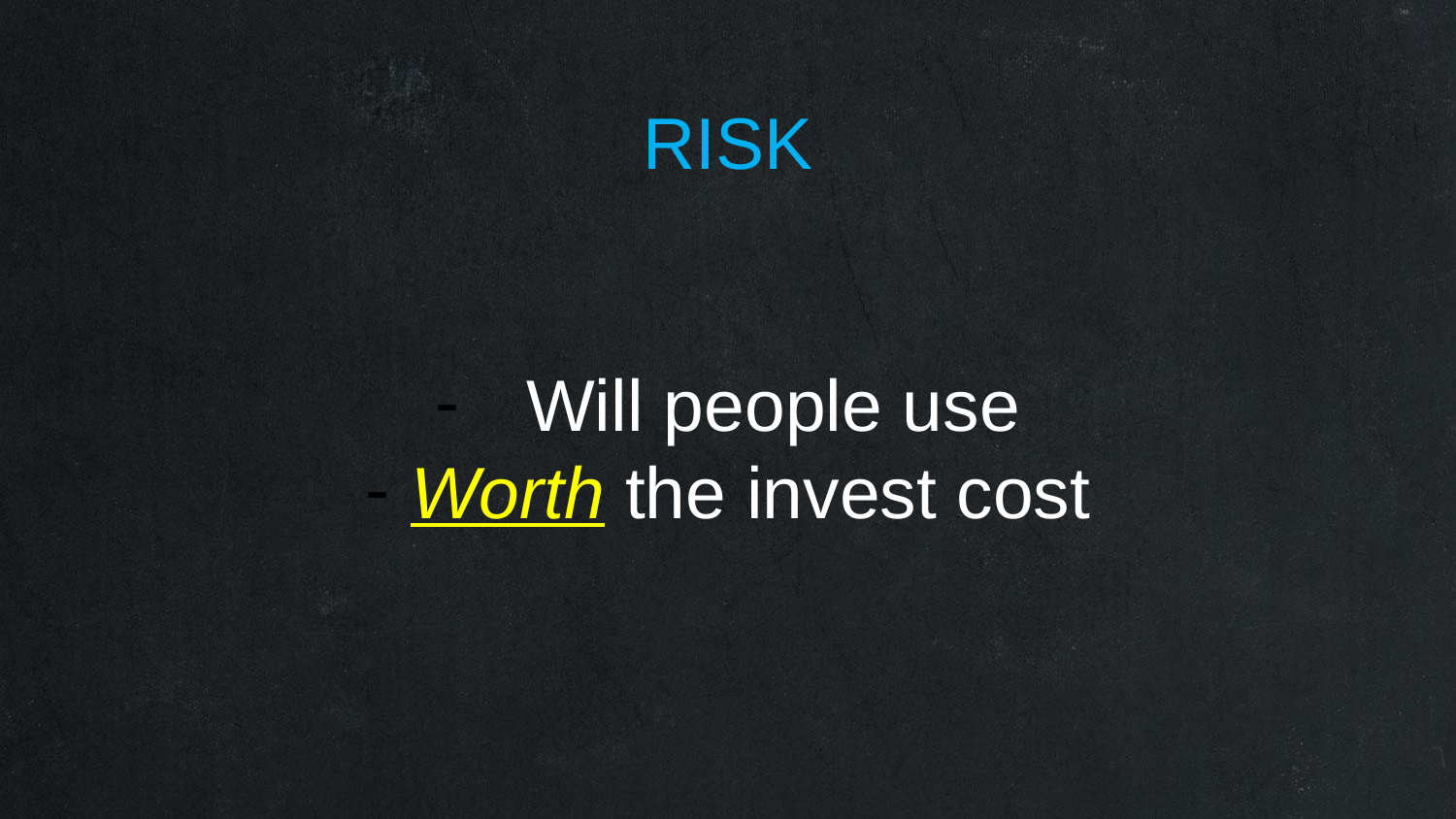

RISK

Will people use
Worth the invest cost